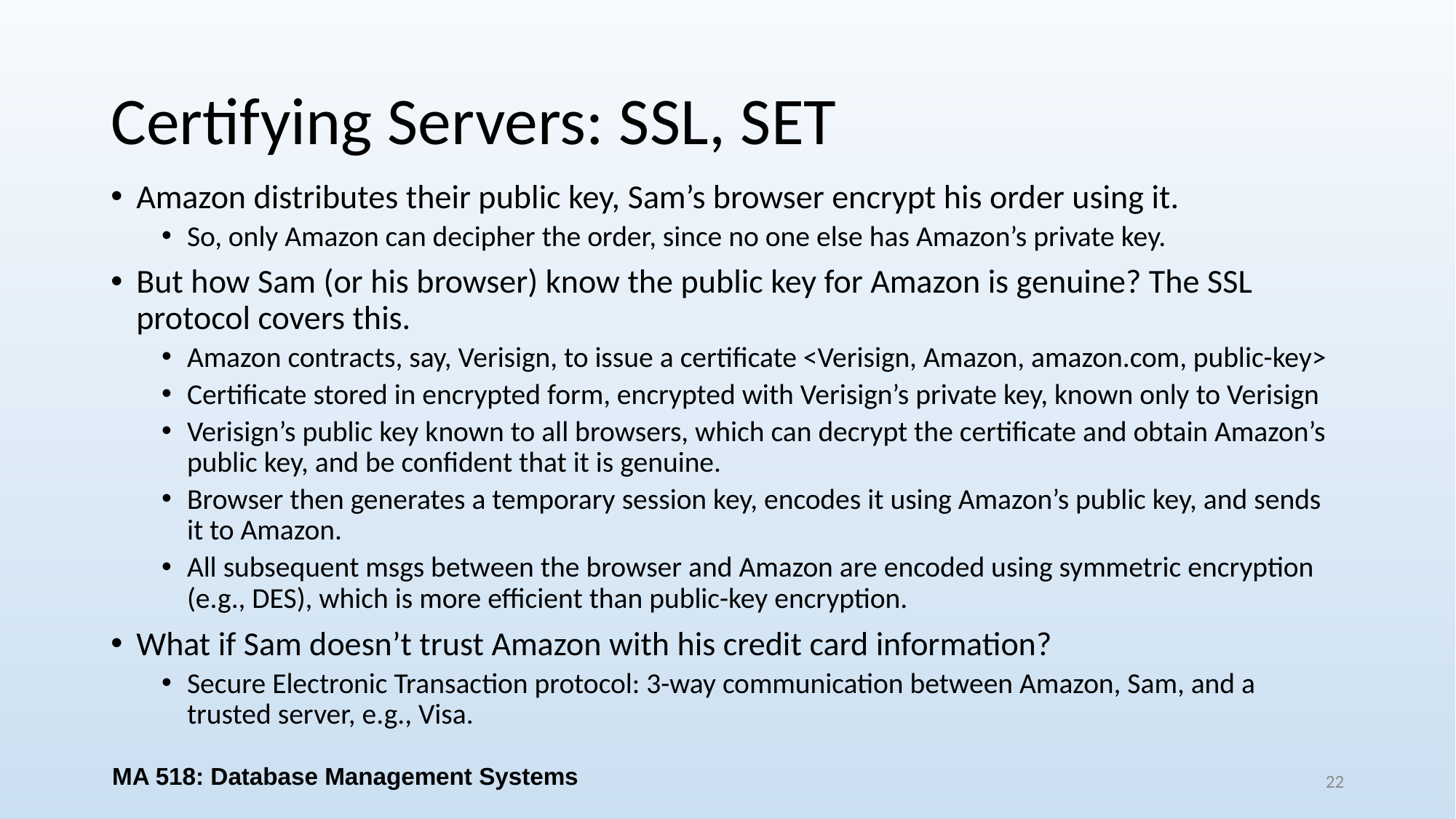

# Certifying Servers: SSL, SET
Amazon distributes their public key, Sam’s browser encrypt his order using it.
So, only Amazon can decipher the order, since no one else has Amazon’s private key.
But how Sam (or his browser) know the public key for Amazon is genuine? The SSL protocol covers this.
Amazon contracts, say, Verisign, to issue a certificate <Verisign, Amazon, amazon.com, public-key>
Certificate stored in encrypted form, encrypted with Verisign’s private key, known only to Verisign
Verisign’s public key known to all browsers, which can decrypt the certificate and obtain Amazon’s public key, and be confident that it is genuine.
Browser then generates a temporary session key, encodes it using Amazon’s public key, and sends it to Amazon.
All subsequent msgs between the browser and Amazon are encoded using symmetric encryption (e.g., DES), which is more efficient than public-key encryption.
What if Sam doesn’t trust Amazon with his credit card information?
Secure Electronic Transaction protocol: 3-way communication between Amazon, Sam, and a trusted server, e.g., Visa.
MA 518: Database Management Systems
22